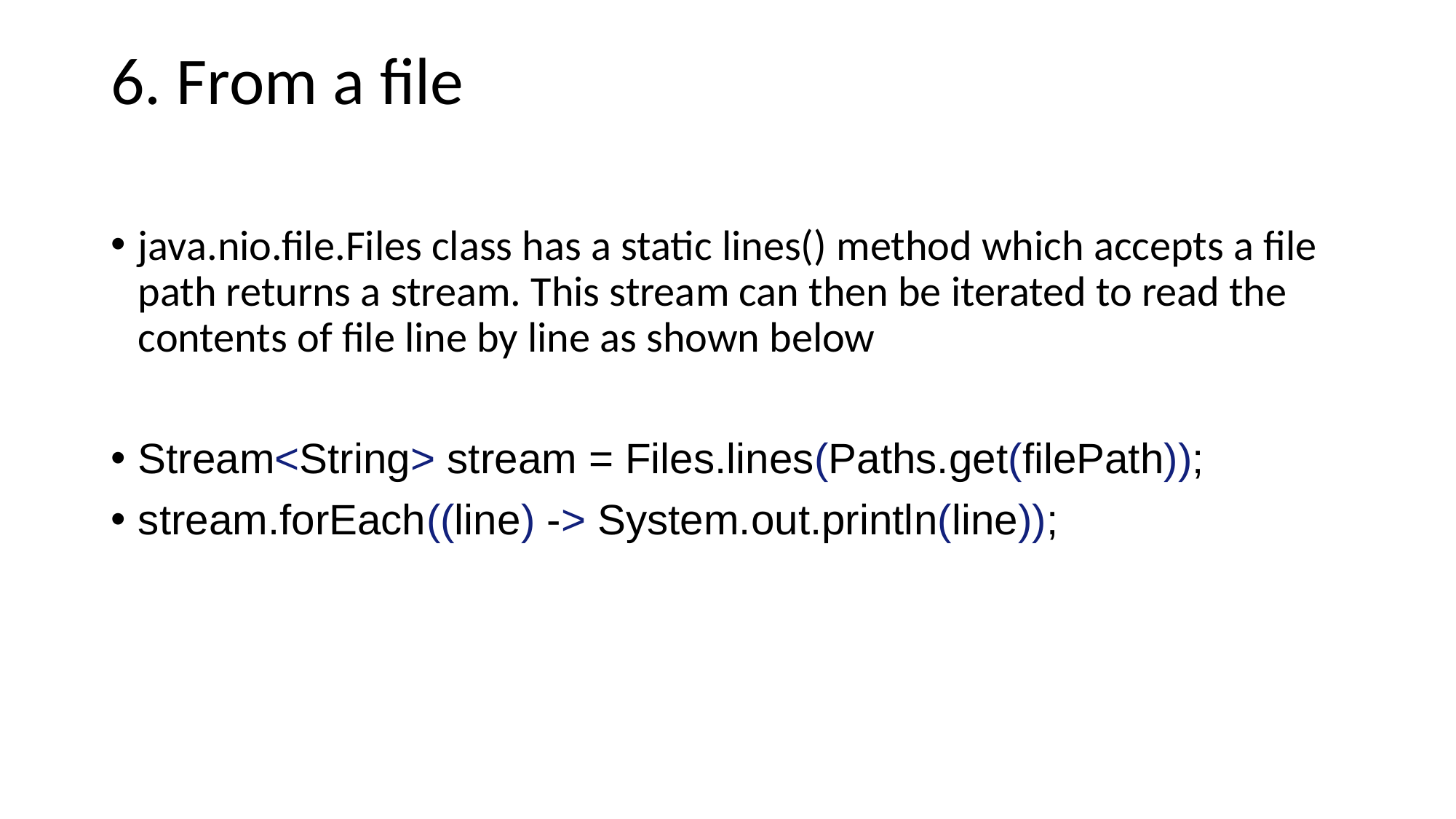

# 6. From a file
java.nio.file.Files class has a static lines() method which accepts a file path returns a stream. This stream can then be iterated to read the contents of file line by line as shown below

Stream<String> stream = Files.lines(Paths.get(filePath));
stream.forEach((line) -> System.out.println(line));